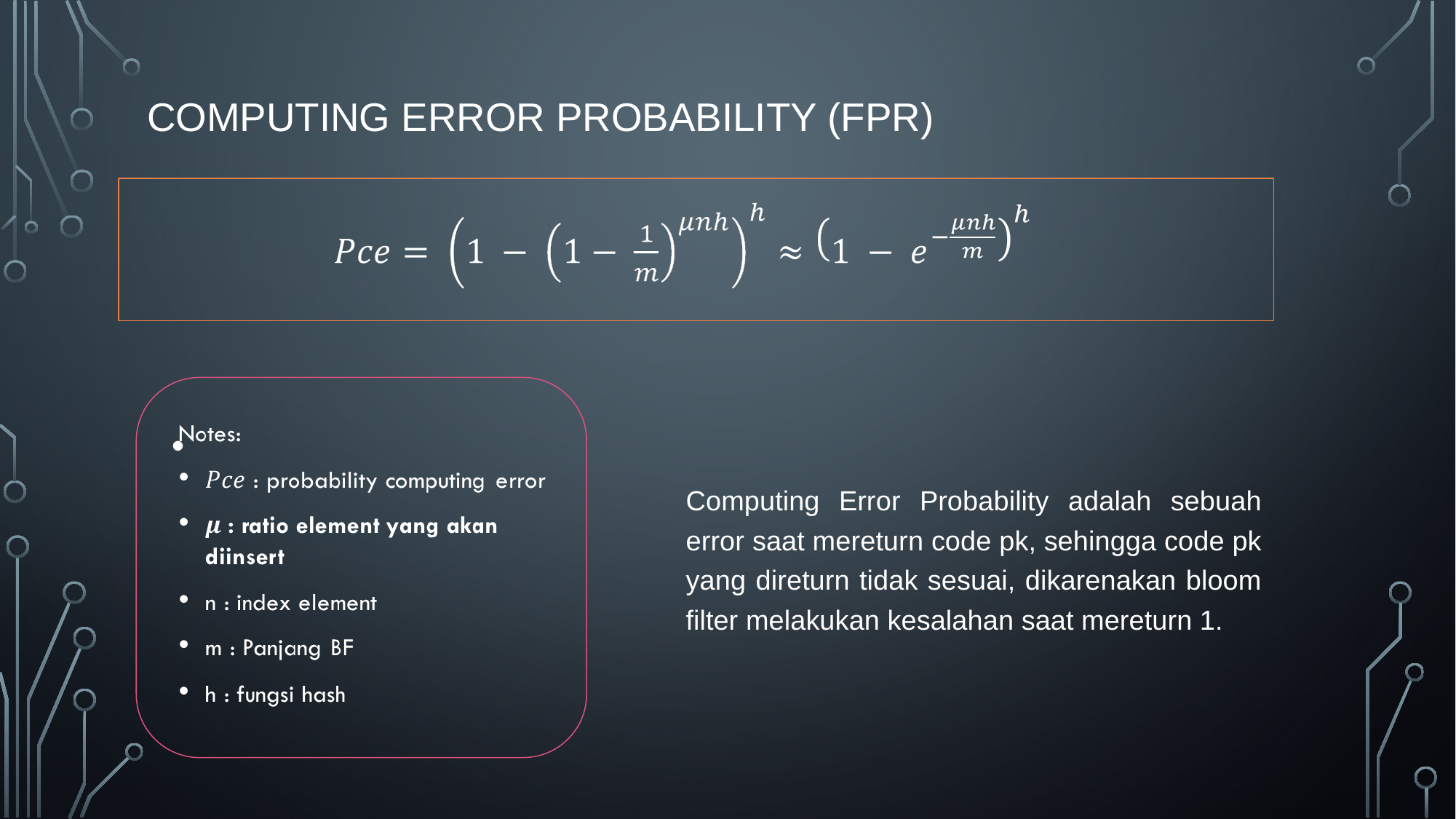

# COMPUTING ERROR PROBABILITY (FPR)

Computing Error Probability adalah sebuah error saat mereturn code pk, sehingga code pk yang direturn tidak sesuai, dikarenakan bloom filter melakukan kesalahan saat mereturn 1.